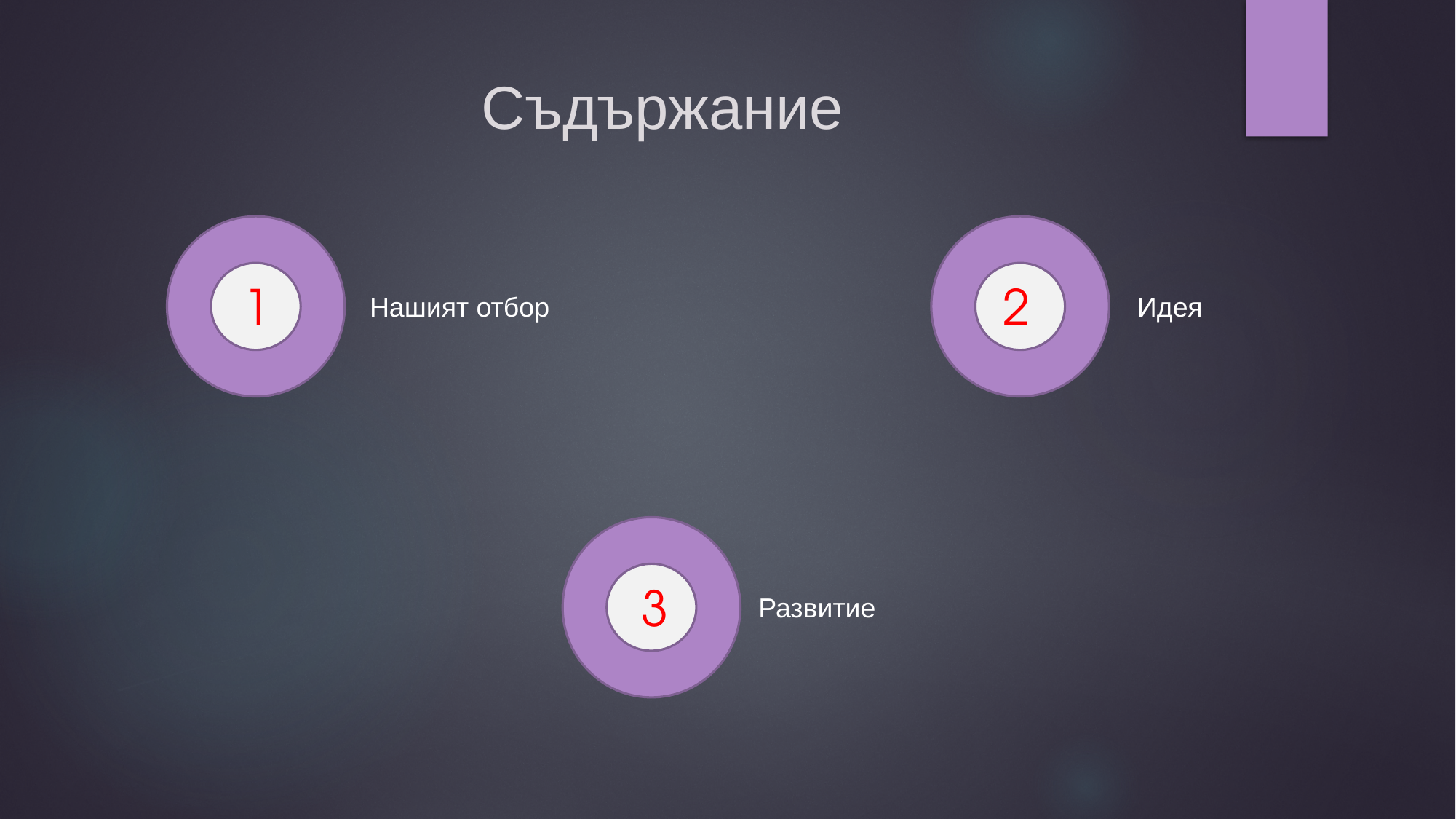

# Съдържание

1
2
Нашият отбор
Идея

3
Развитие